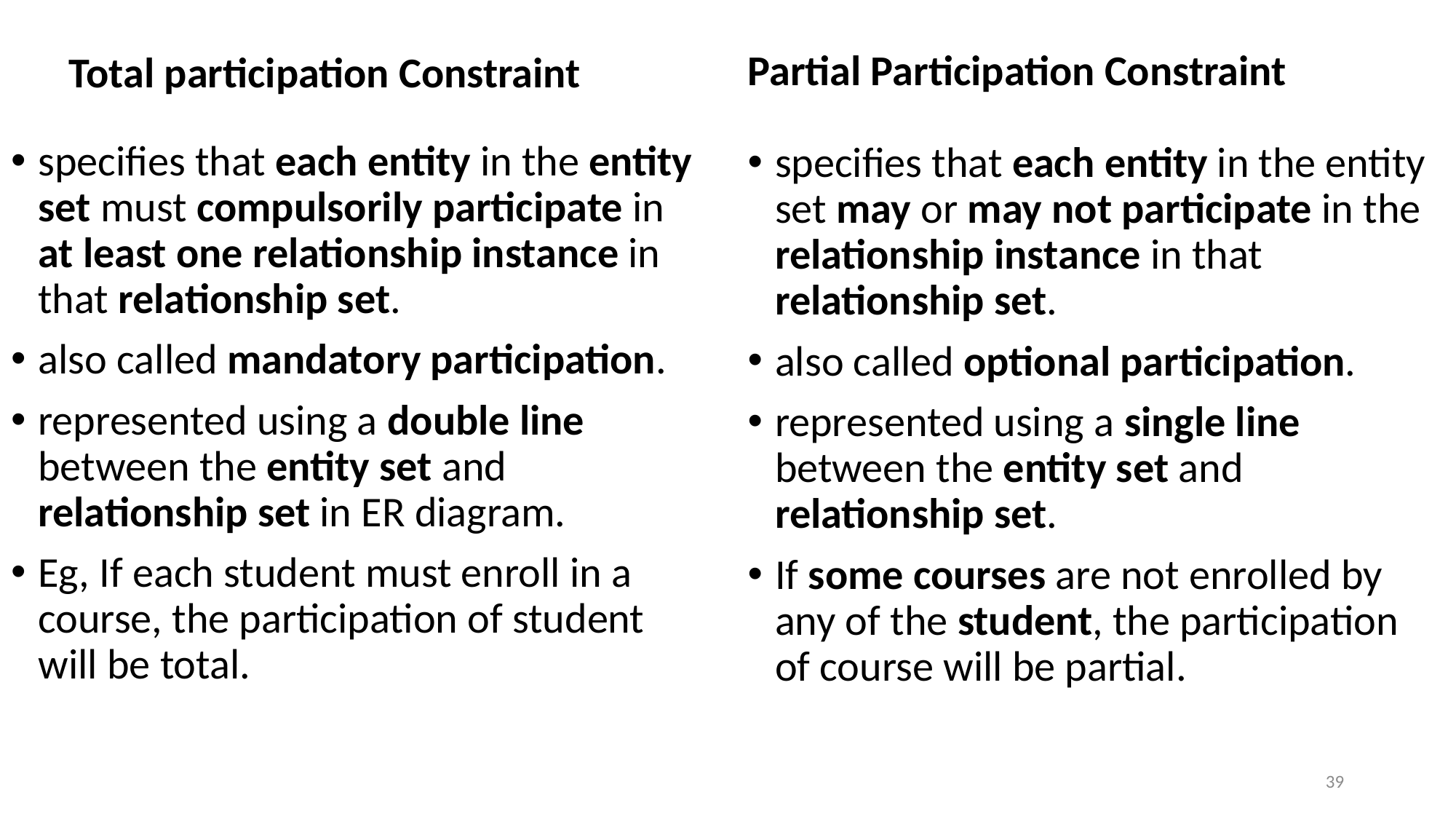

Partial Participation Constraint
Total participation Constraint
specifies that each entity in the entity set must compulsorily participate in at least one relationship instance in that relationship set.
also called mandatory participation.
represented using a double line between the entity set and relationship set in ER diagram.
Eg, If each student must enroll in a course, the participation of student will be total.
specifies that each entity in the entity set may or may not participate in the relationship instance in that relationship set.
also called optional participation.
represented using a single line between the entity set and relationship set.
If some courses are not enrolled by any of the student, the participation of course will be partial.

39